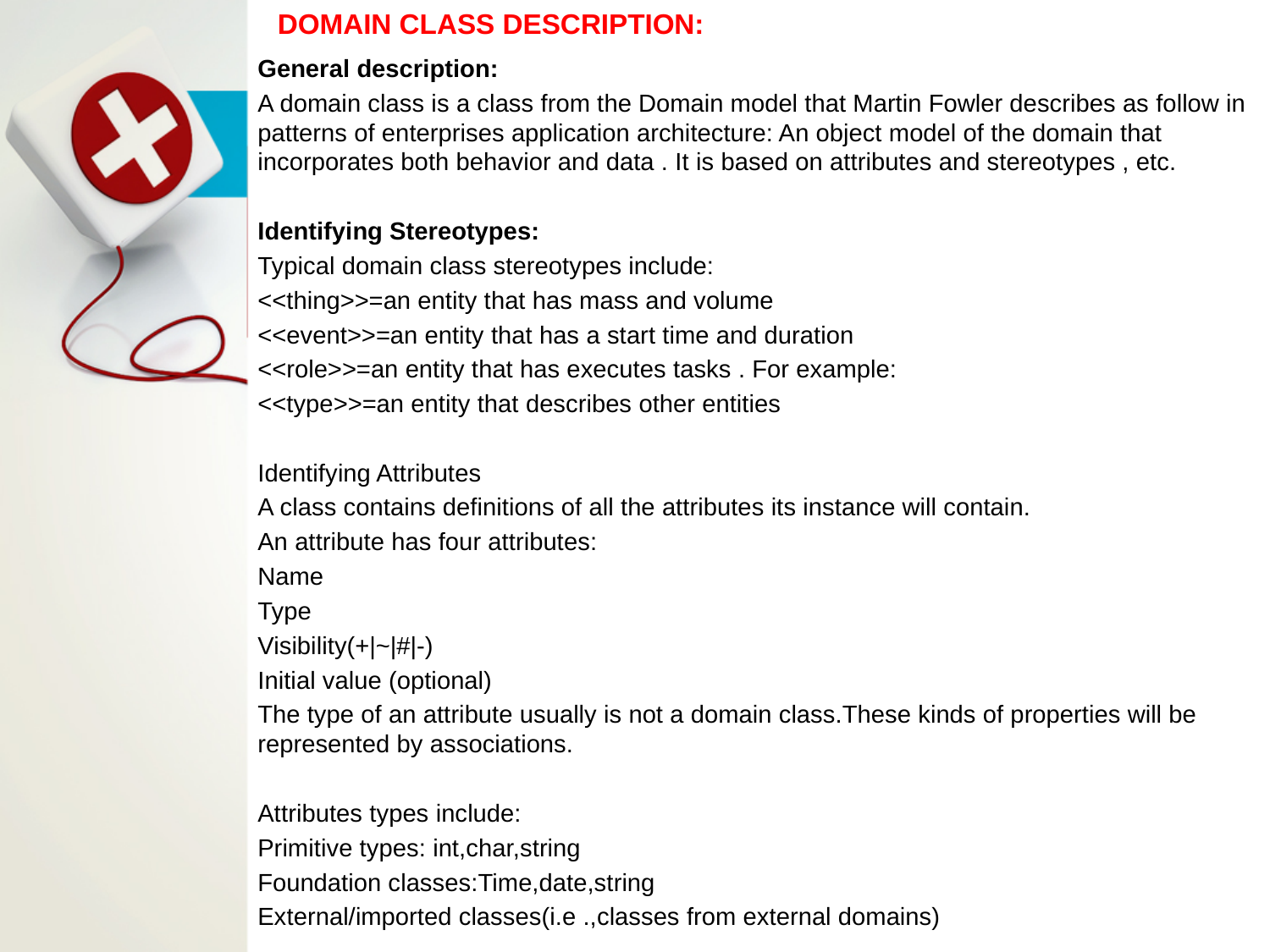

# DOMAIN CLASS DESCRIPTION:
General description:
A domain class is a class from the Domain model that Martin Fowler describes as follow in patterns of enterprises application architecture: An object model of the domain that incorporates both behavior and data . It is based on attributes and stereotypes , etc.

Identifying Stereotypes:
Typical domain class stereotypes include:
<<thing>>=an entity that has mass and volume
<<event>>=an entity that has a start time and duration
<<role>>=an entity that has executes tasks . For example:
<<type>>=an entity that describes other entities

Identifying Attributes
A class contains definitions of all the attributes its instance will contain.
An attribute has four attributes:
Name
Type
Visibility(+|~|#|-)
Initial value (optional)
The type of an attribute usually is not a domain class.These kinds of properties will be represented by associations.

Attributes types include:
Primitive types: int,char,string
Foundation classes:Time,date,string
External/imported classes(i.e .,classes from external domains)